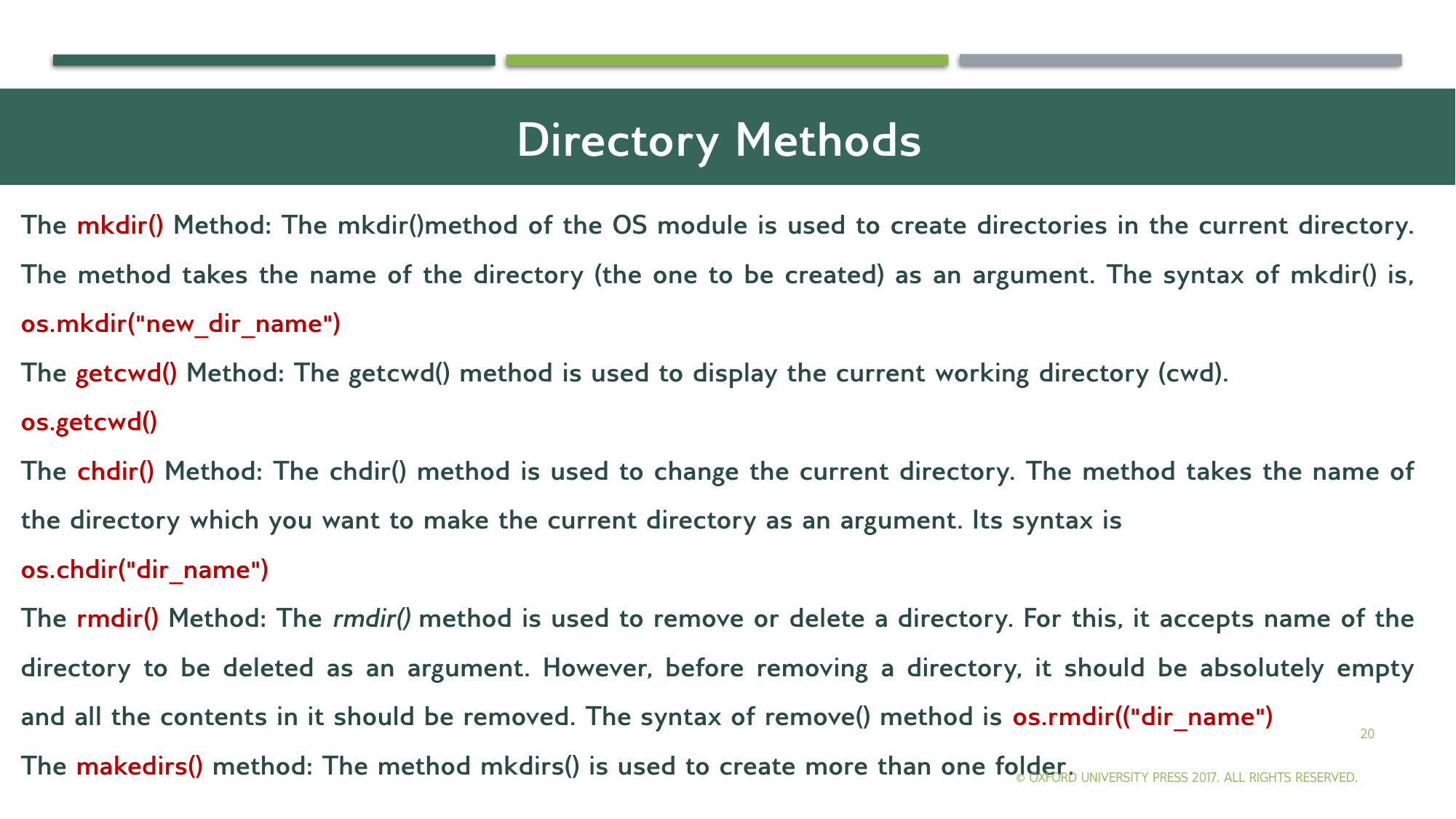

Directory Methods
The mkdir() Method: The mkdir()method of the OS module is used to create directories in the current directory. The method takes the name of the directory (the one to be created) as an argument. The syntax of mkdir() is, os.mkdir("new_dir_name")
The getcwd() Method: The getcwd() method is used to display the current working directory (cwd).
os.getcwd()
The chdir() Method: The chdir() method is used to change the current directory. The method takes the name of the directory which you want to make the current directory as an argument. Its syntax is
os.chdir("dir_name")
The rmdir() Method: The rmdir() method is used to remove or delete a directory. For this, it accepts name of the directory to be deleted as an argument. However, before removing a directory, it should be absolutely empty and all the contents in it should be removed. The syntax of remove() method is os.rmdir(("dir_name")
The makedirs() method: The method mkdirs() is used to create more than one folder.
20
© Oxford University Press 2017. All rights reserved.